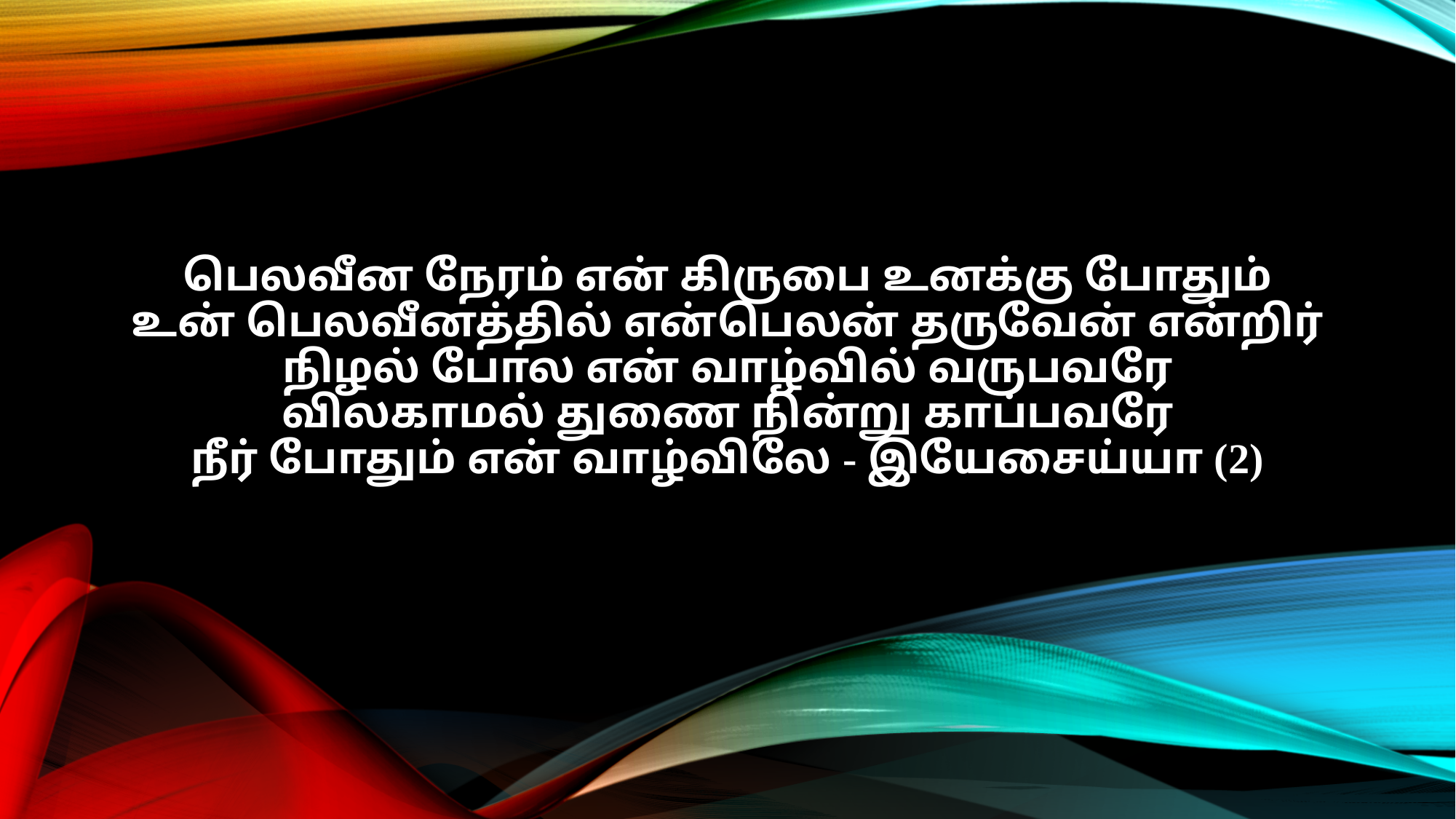

பெலவீன நேரம் என் கிருபை உனக்கு போதும்
உன் பெலவீனத்தில் என்பெலன் தருவேன் என்றிர்
நிழல் போல என் வாழ்வில் வருபவரே
விலகாமல் துணை நின்று காப்பவரே
நீர் போதும் என் வாழ்விலே - இயேசைய்யா (2)